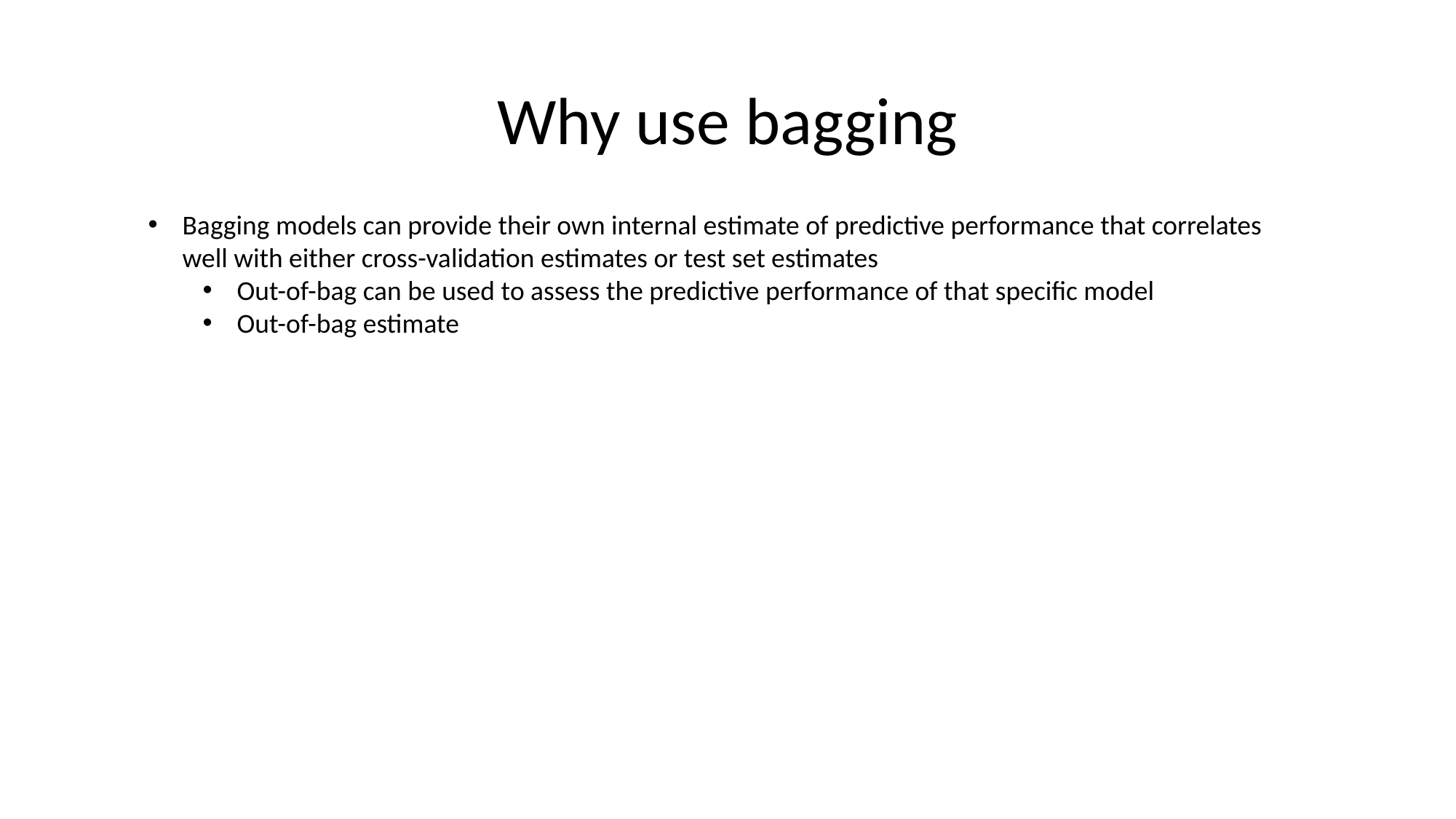

# Why use bagging
﻿Bagging models can provide their own internal estimate of predictive performance that correlates well with either cross-validation estimates or test set estimates
﻿Out-of-bag can be used to assess the predictive performance of that specific model
﻿Out-of-bag estimate